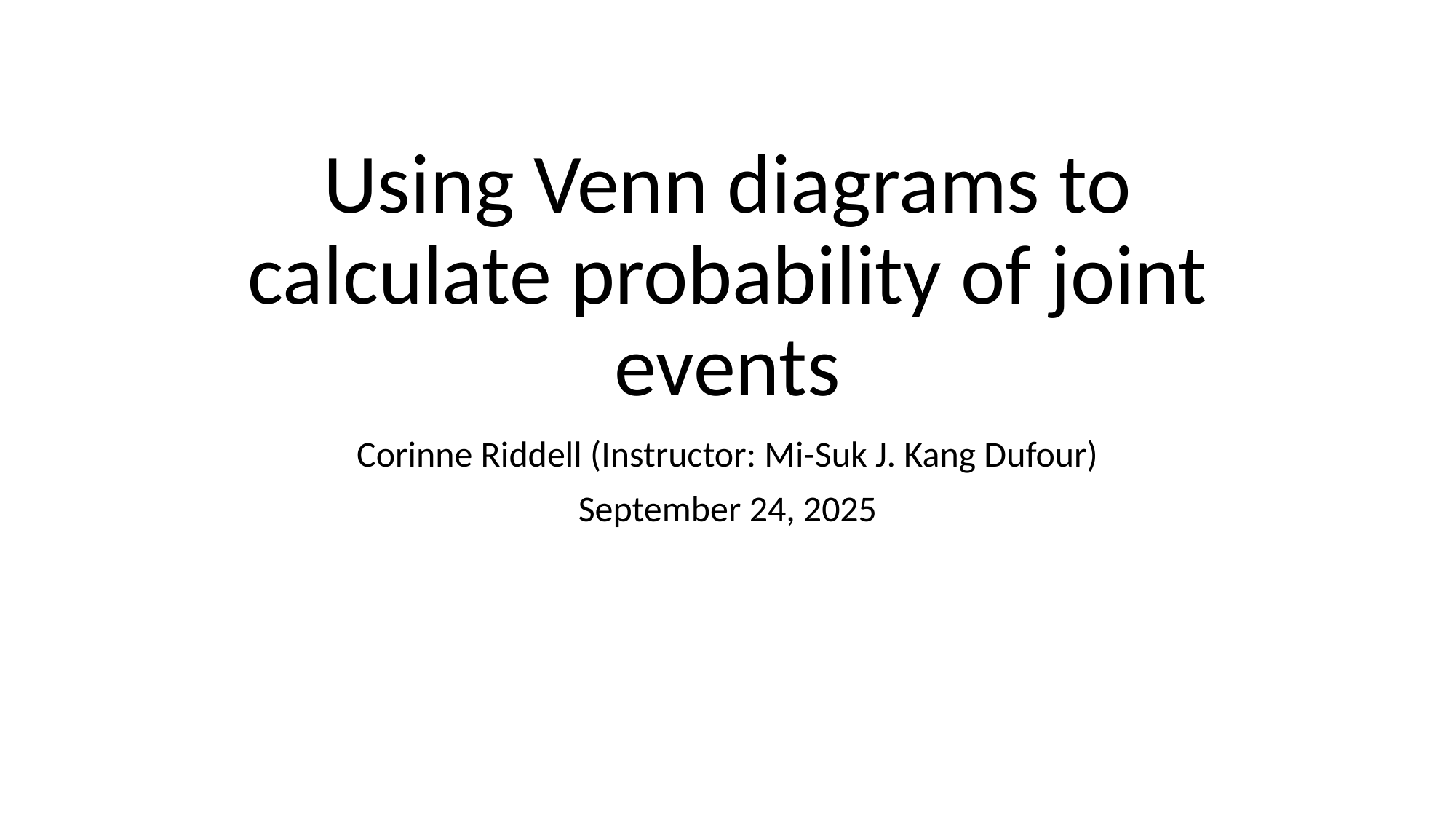

# Using Venn diagrams to calculate probability of joint events
Corinne Riddell (Instructor: Mi-Suk J. Kang Dufour)
September 24, 2025